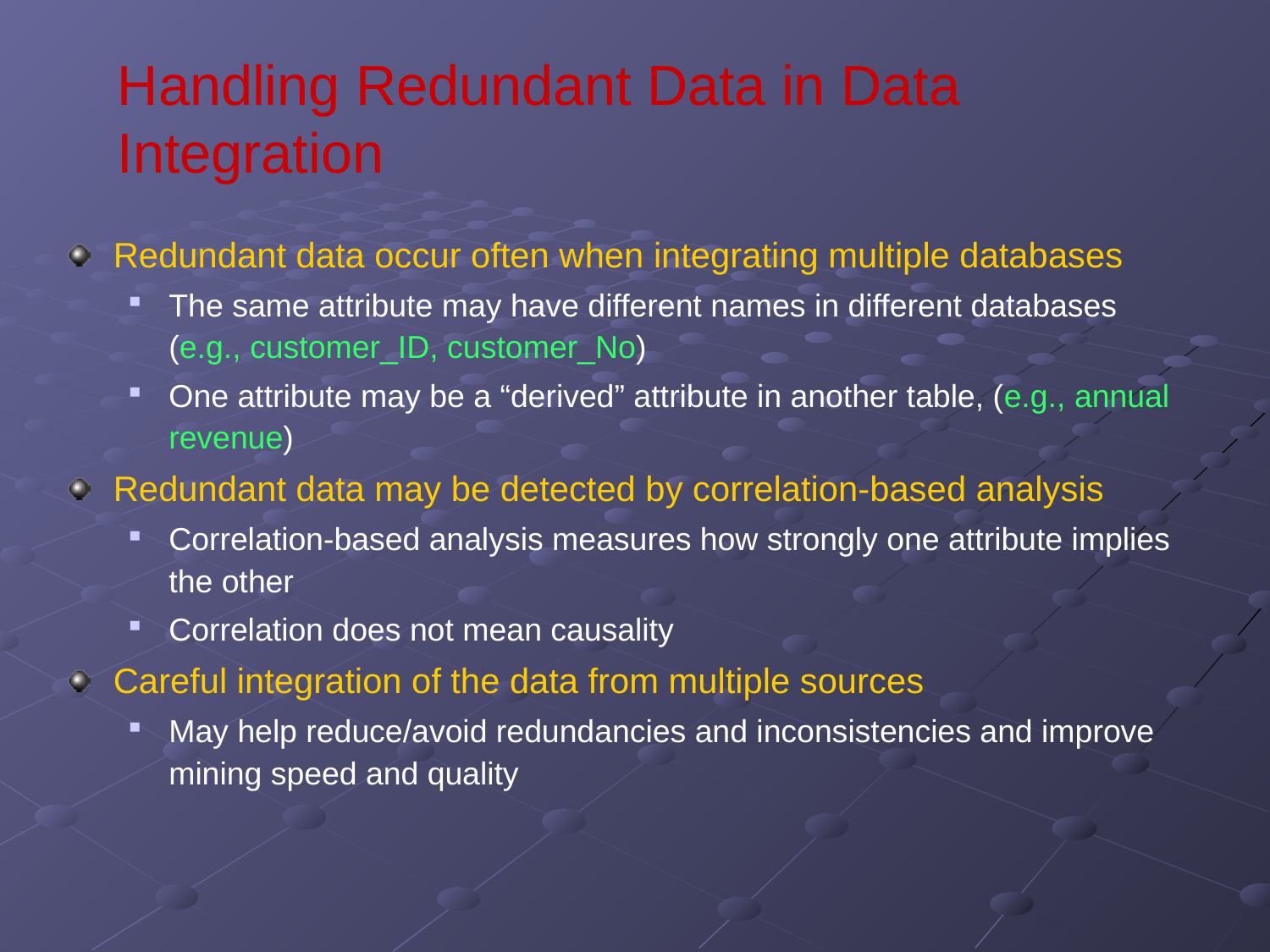

# Handling Redundant Data in Data Integration
Redundant data occur often when integrating multiple databases
The same attribute may have different names in different databases (e.g., customer_ID, customer_No)
One attribute may be a “derived” attribute in another table, (e.g., annual revenue)
Redundant data may be detected by correlation-based analysis
Correlation-based analysis measures how strongly one attribute implies the other
Correlation does not mean causality
Careful integration of the data from multiple sources
May help reduce/avoid redundancies and inconsistencies and improve mining speed and quality